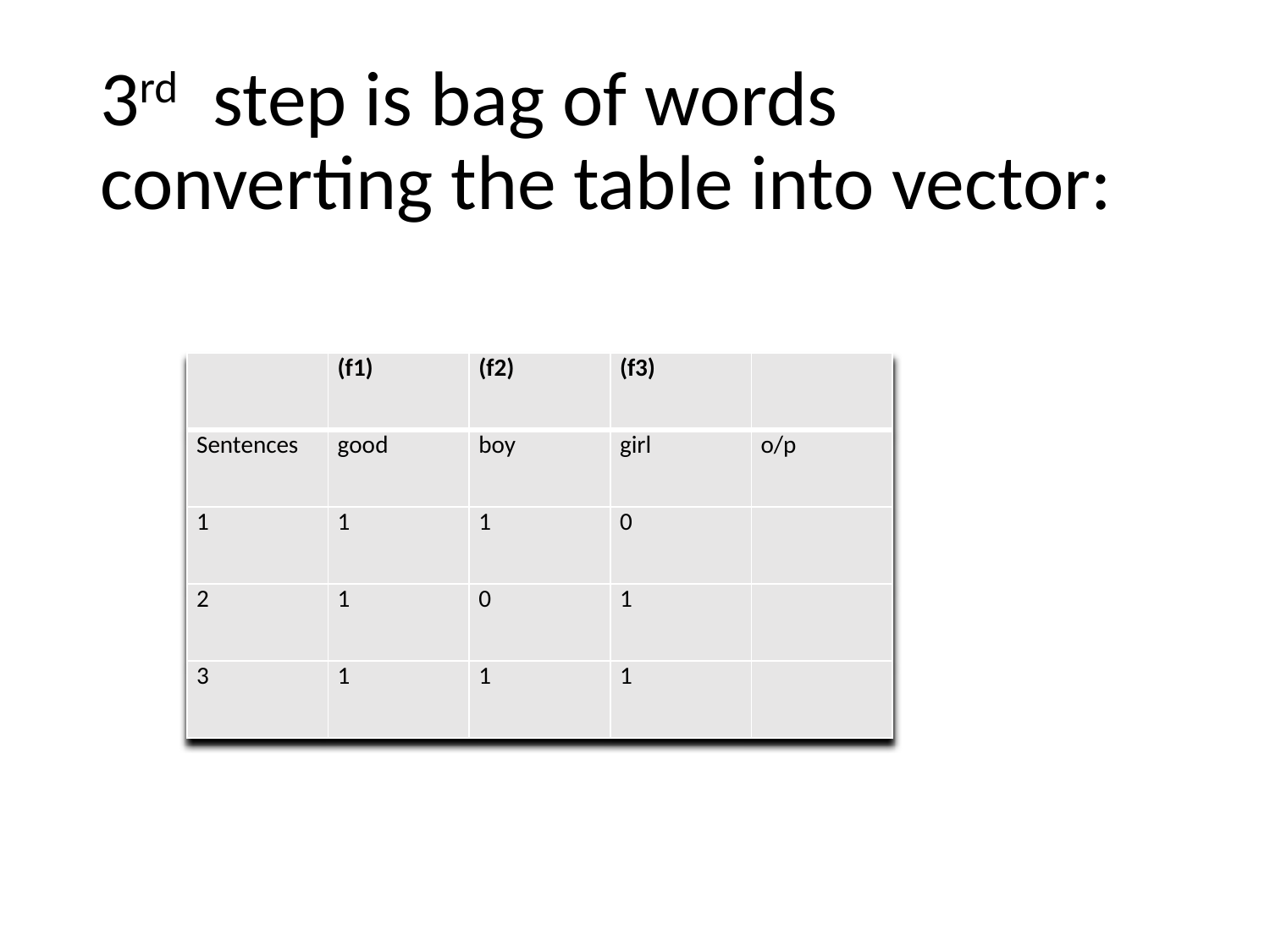

# 3rd  step is bag of words converting the table into vector:
|  | (f1) | (f2) | (f3) |  |
| --- | --- | --- | --- | --- |
| Sentences | good | boy | girl | o/p |
| 1 | 1 | 1 | 0 |  |
| 2 | 1 | 0 | 1 |  |
| 3 | 1 | 1 | 1 |  |